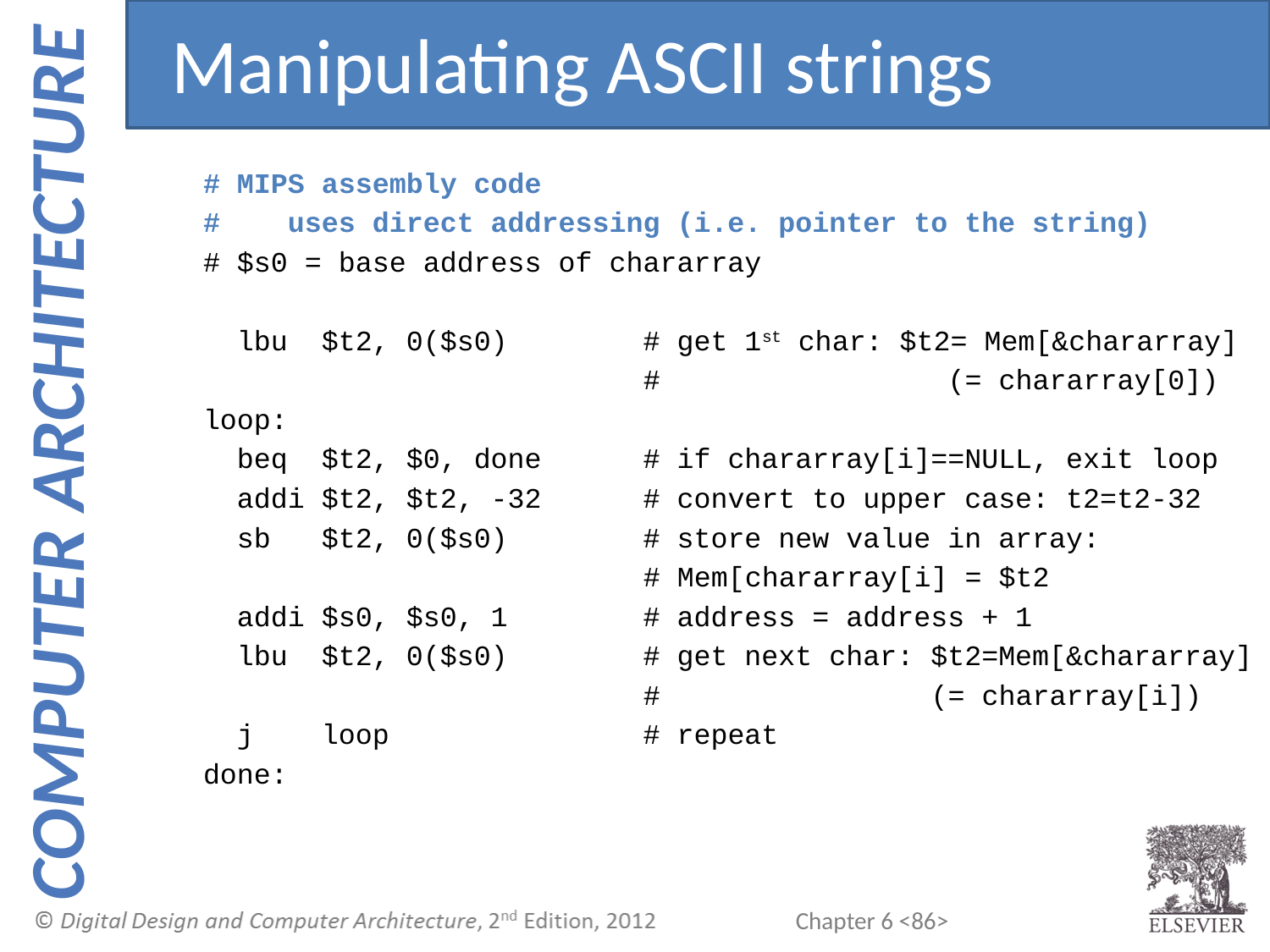

Manipulating ASCII strings

# MIPS assembly code
#    uses direct addressing (i.e. pointer to the string)
# $s0 = base address of chararray

  lbu  $t2, 0($s0)        # get 1st char: $t2= Mem[&chararray]
                          #                 (= chararray[0])
loop:
  beq  $t2, $0, done      # if chararray[i]==NULL, exit loop
  addi $t2, $t2, -32      # convert to upper case: t2=t2-32
  sb   $t2, 0($s0)        # store new value in array:
                          # Mem[chararray[i] = $t2
  addi $s0, $s0, 1        # address = address + 1
  lbu  $t2, 0($s0)        # get next char: $t2=Mem[&chararray]
                          #                (= chararray[i])
  j    loop               # repeat
done: